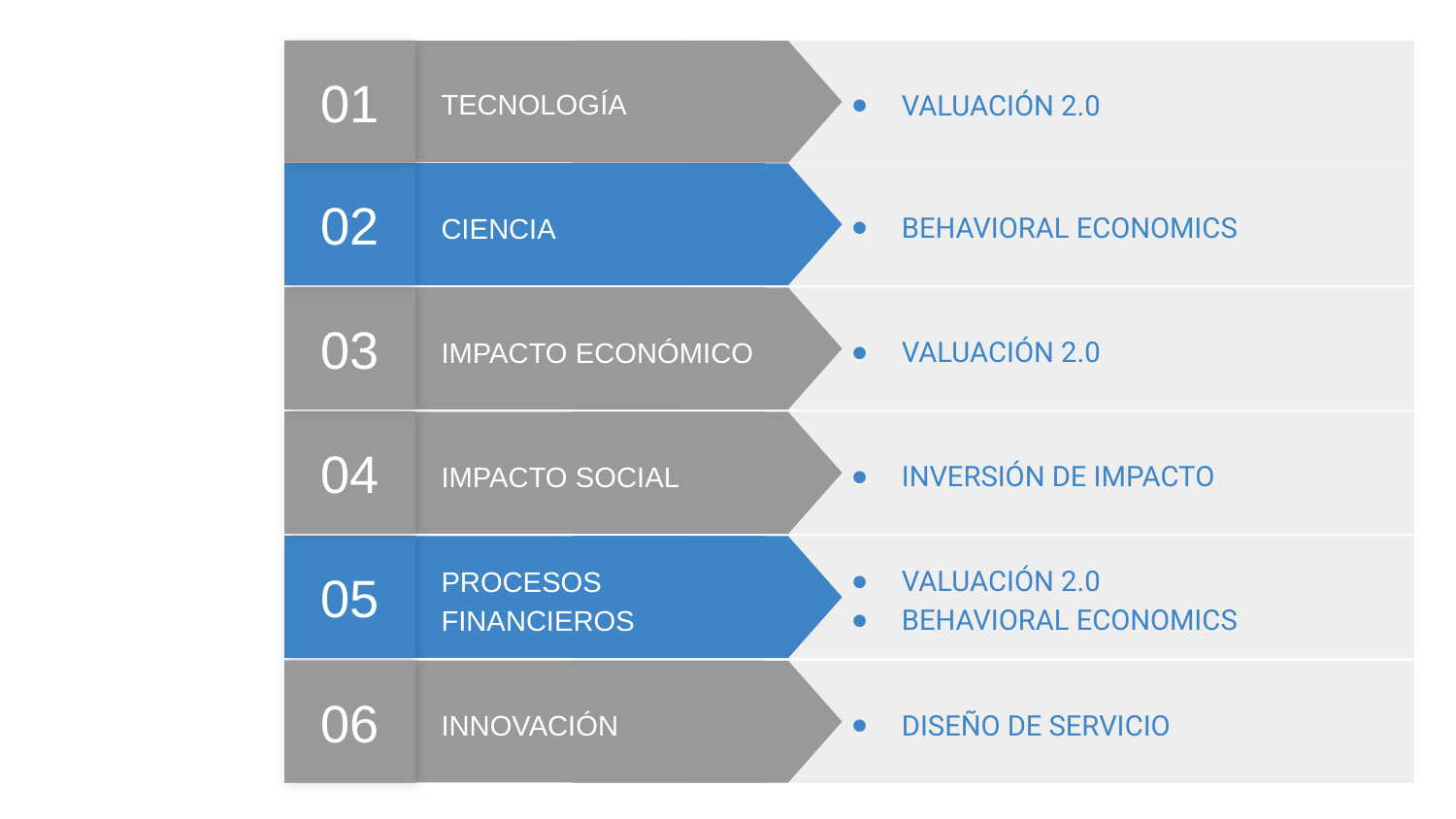

01

VALUACIÓN 2.0
TECNOLOGÍA

02

BEHAVIORAL ECONOMICS
CIENCIA

03

VALUACIÓN 2.0
IMPACTO ECONÓMICO

04

INVERSIÓN DE IMPACTO
IMPACTO SOCIAL

05

VALUACIÓN 2.0
BEHAVIORAL ECONOMICS
PROCESOS FINANCIEROS

06

DISEÑO DE SERVICIO
INNOVACIÓN